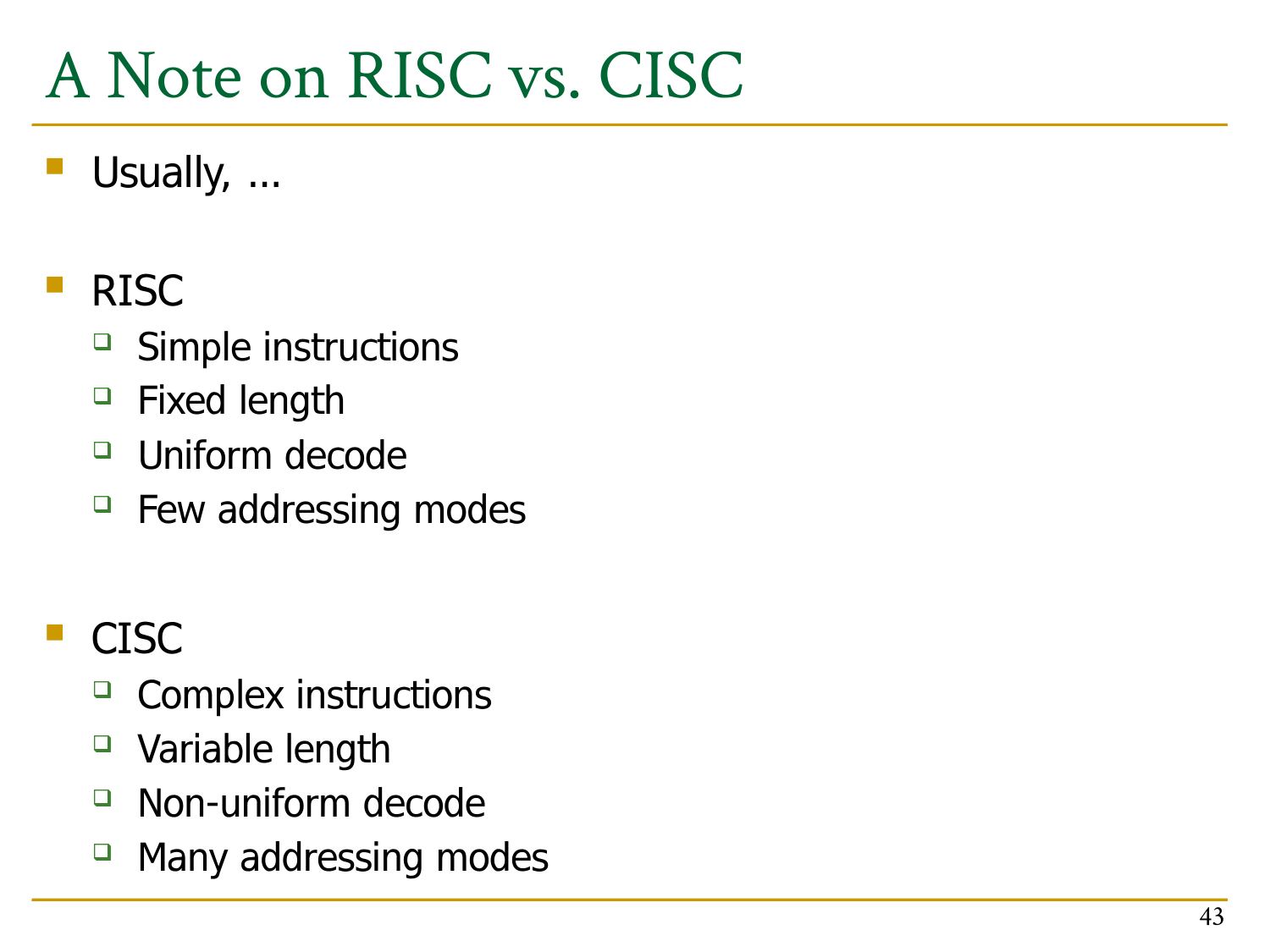

# A Note on RISC vs. CISC
Usually, …

RISC
Simple instructions
Fixed length
Uniform decode
Few addressing modes

CISC
Complex instructions
Variable length
Non-uniform decode
Many addressing modes
43